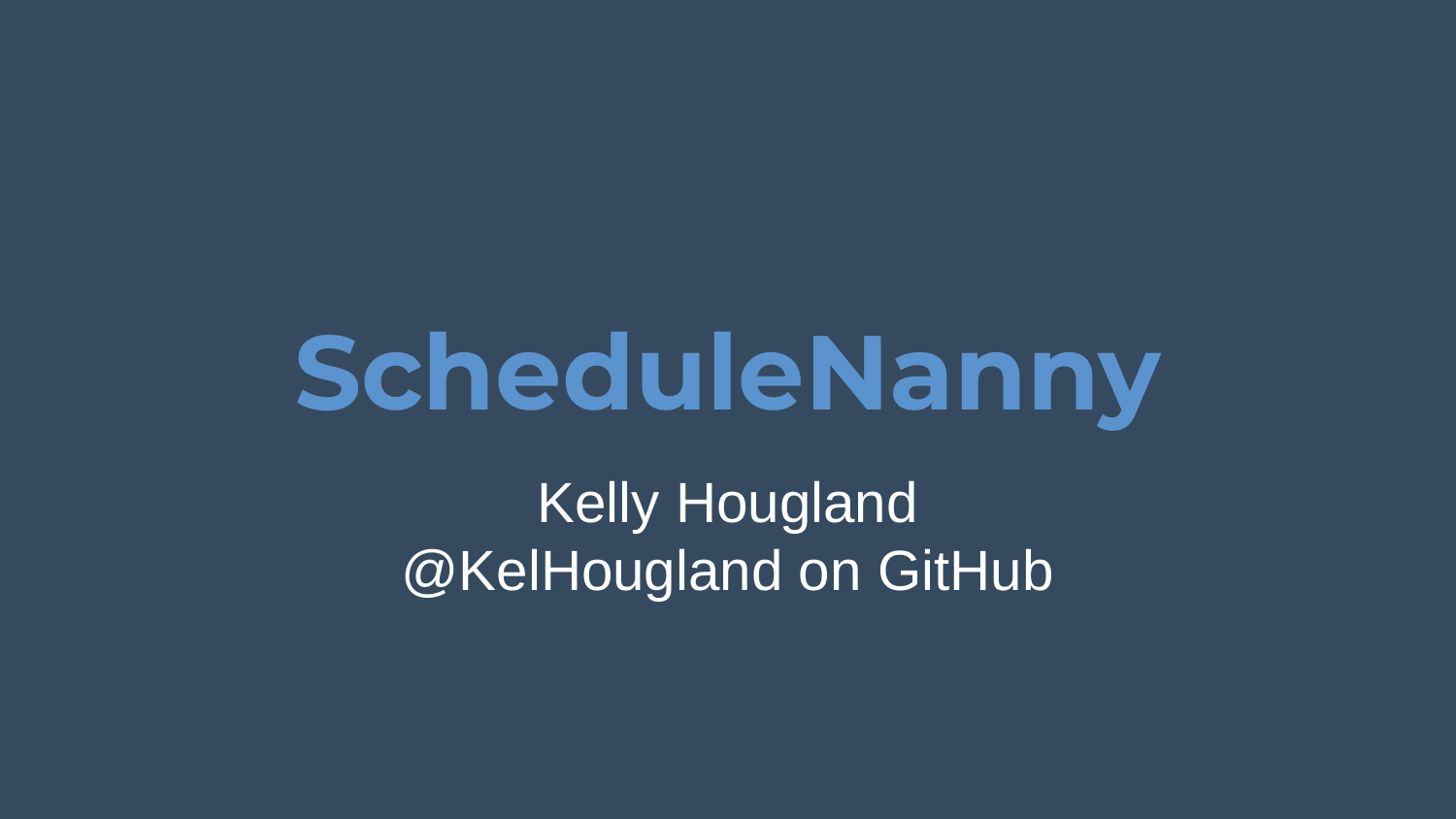

# ScheduleNanny
Kelly Hougland
@KelHougland on GitHub